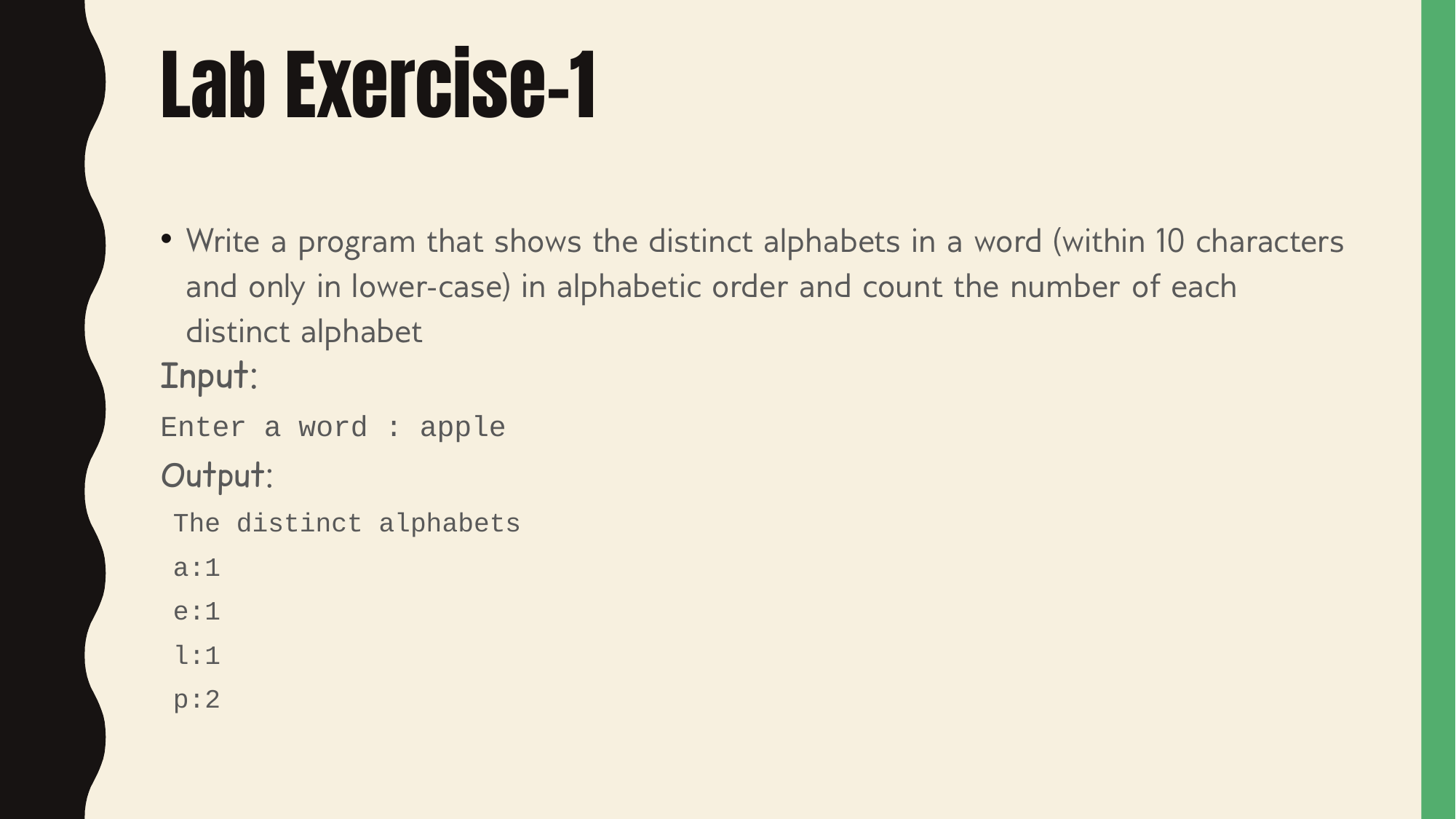

# Lab Exercise-1
Write a program that shows the distinct alphabets in a word (within 10 characters and only in lower-case) in alphabetic order and count the number of each distinct alphabet
Input:
Enter a word : apple
Output:
The distinct alphabets
a:1
e:1
l:1
p:2